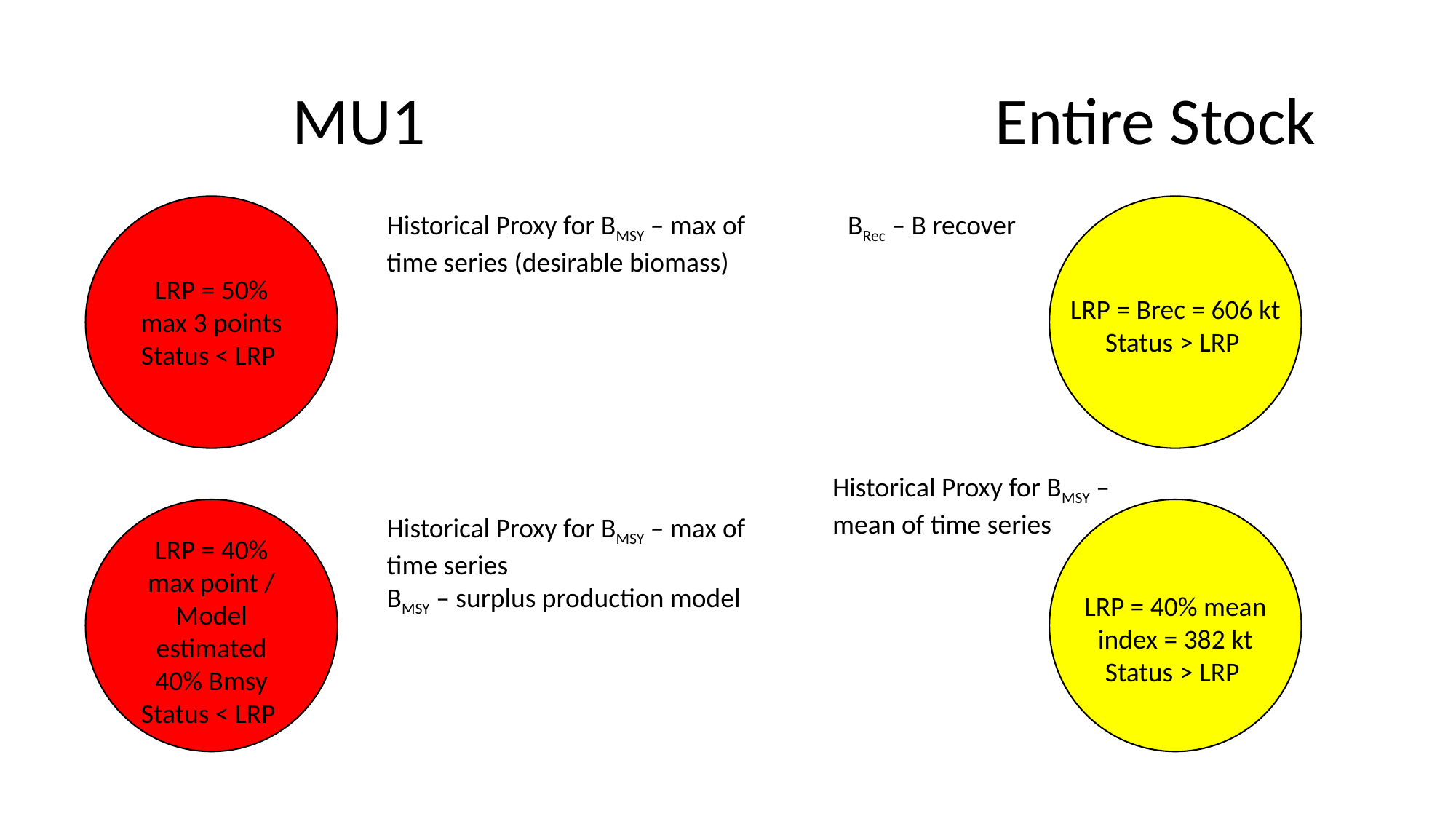

# MU1					        Entire Stock

Historical Proxy for BMSY – max of time series (desirable biomass)
BRec – B recover
LRP = 50% max 3 points
Status < LRP

LRP = Brec = 606 kt Status > LRP
Historical Proxy for BMSY – mean of time series

Historical Proxy for BMSY – max of time series
BMSY – surplus production model
LRP = 40% max point / Model estimated 40% Bmsy
Status < LRP

LRP = 40% mean index = 382 kt Status > LRP